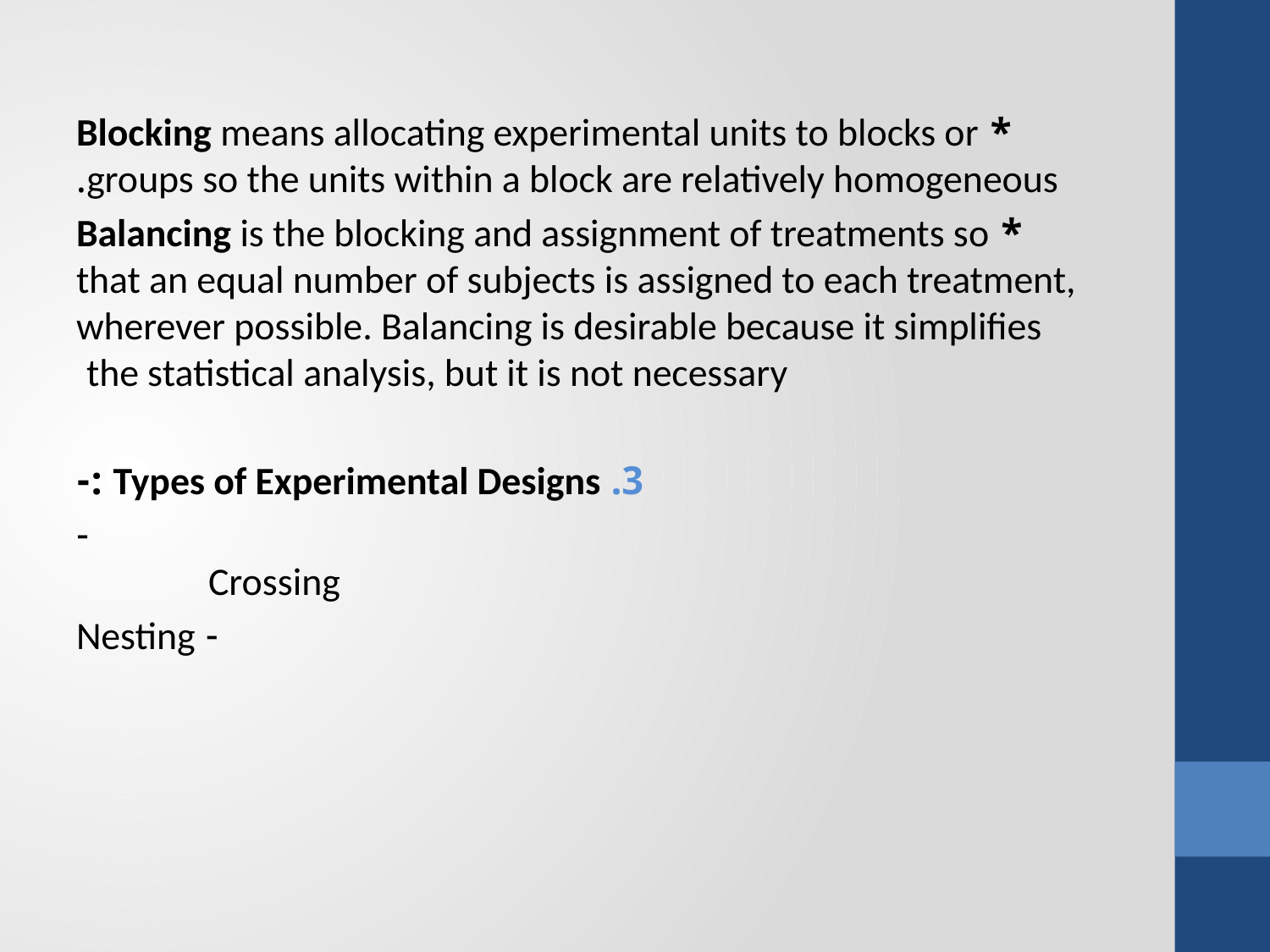

* Blocking means allocating experimental units to blocks or groups so the units within a block are relatively homogeneous.
* Balancing is the blocking and assignment of treatments so that an equal number of subjects is assigned to each treatment, wherever possible. Balancing is desirable because it simplifies the statistical analysis, but it is not necessary

3. Types of Experimental Designs :-
                                                                                          - Crossing
                                                         - Nesting